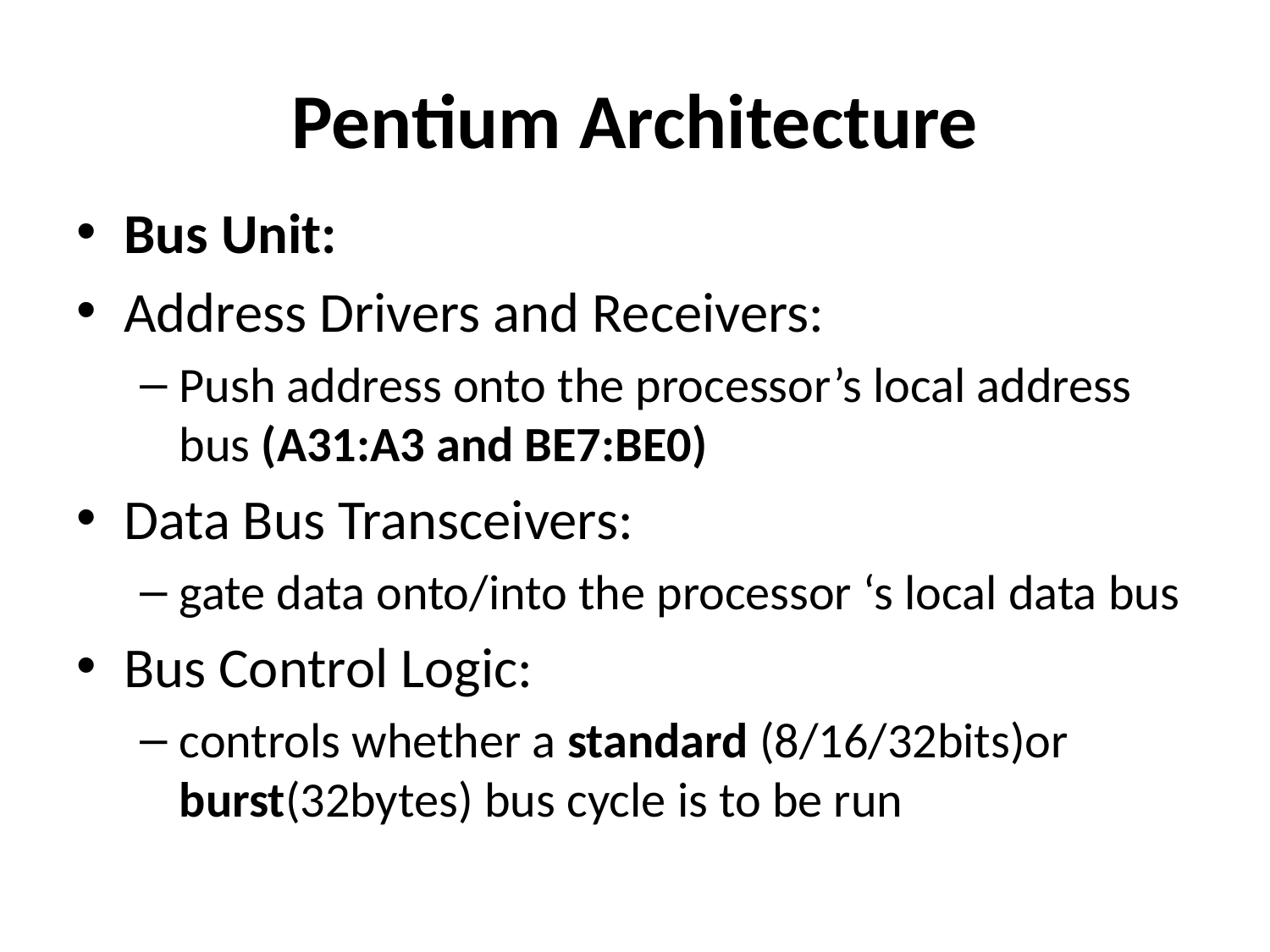

# Pentium Architecture
Bus Unit:
Address Drivers and Receivers:
Push address onto the processor’s local address bus (A31:A3 and BE7:BE0)
Data Bus Transceivers:
gate data onto/into the processor ‘s local data bus
Bus Control Logic:
controls whether a standard (8/16/32bits)or burst(32bytes) bus cycle is to be run